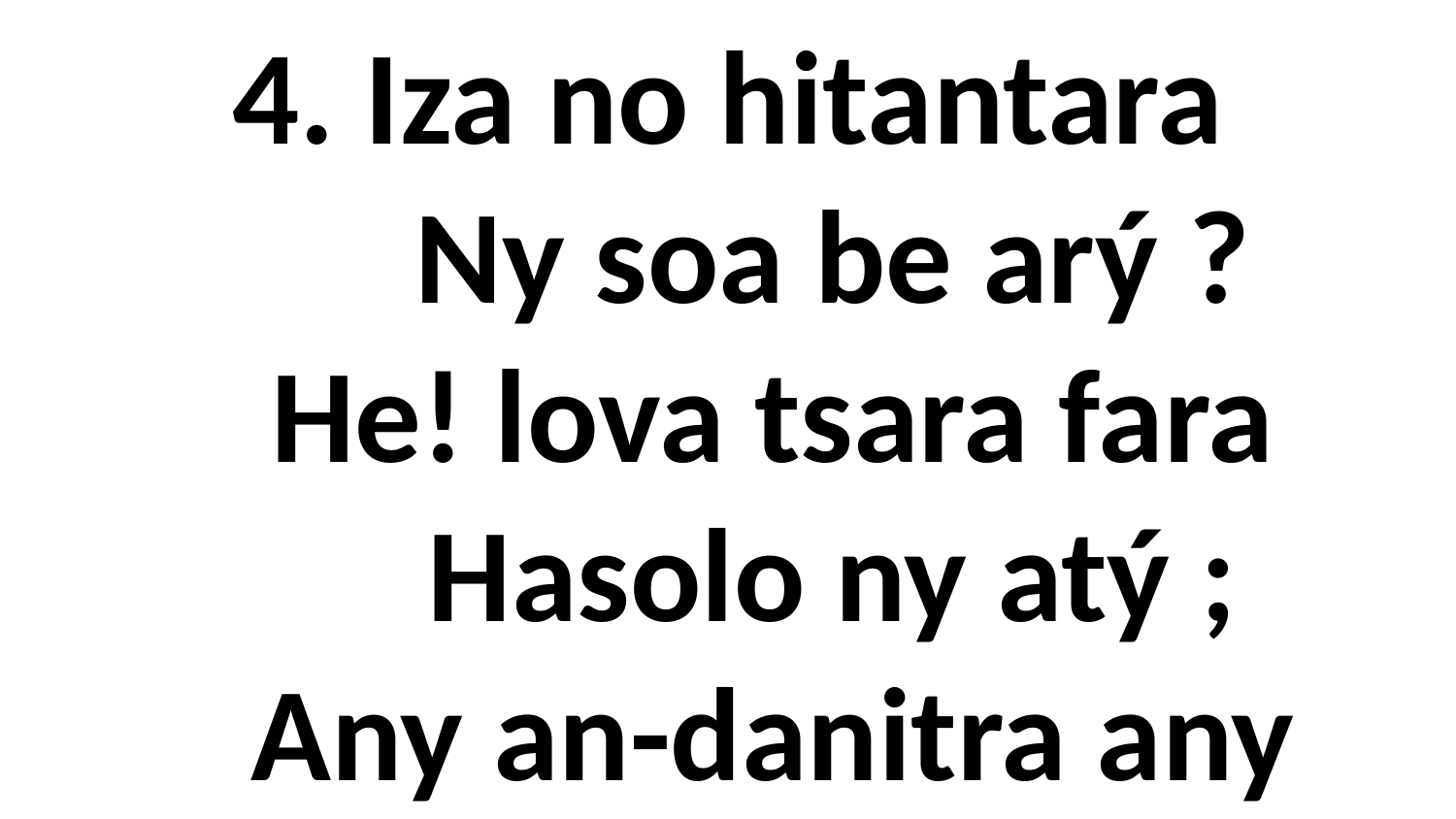

# 4. Iza no hitantara Ny soa be arý ? He! lova tsara fara Hasolo ny atý ; Any an-danitra any